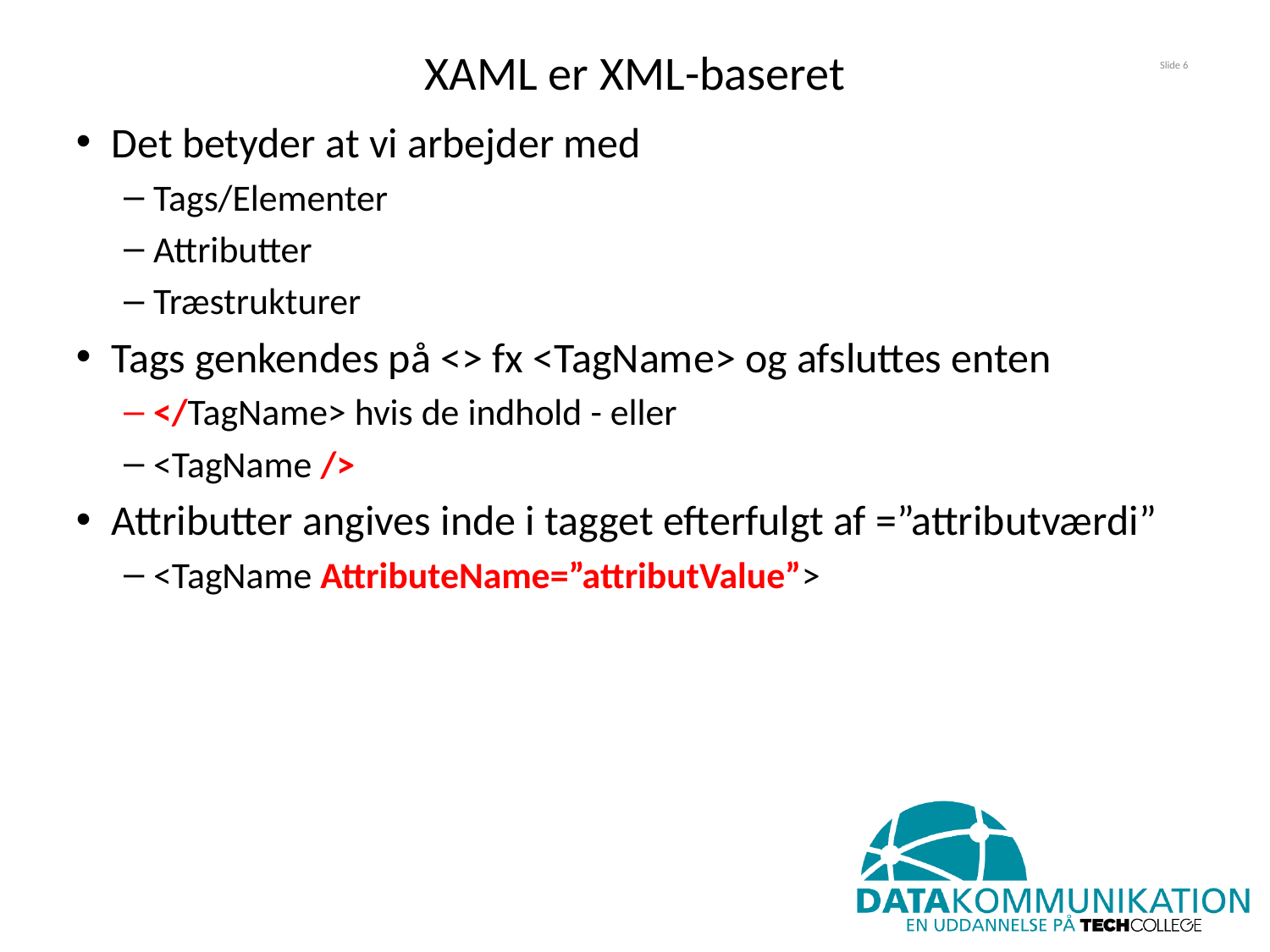

# XAML er XML-baseret
Slide 6
Det betyder at vi arbejder med
Tags/Elementer
Attributter
Træstrukturer
Tags genkendes på <> fx <TagName> og afsluttes enten
</TagName> hvis de indhold - eller
<TagName />
Attributter angives inde i tagget efterfulgt af =”attributværdi”
<TagName AttributeName=”attributValue”>